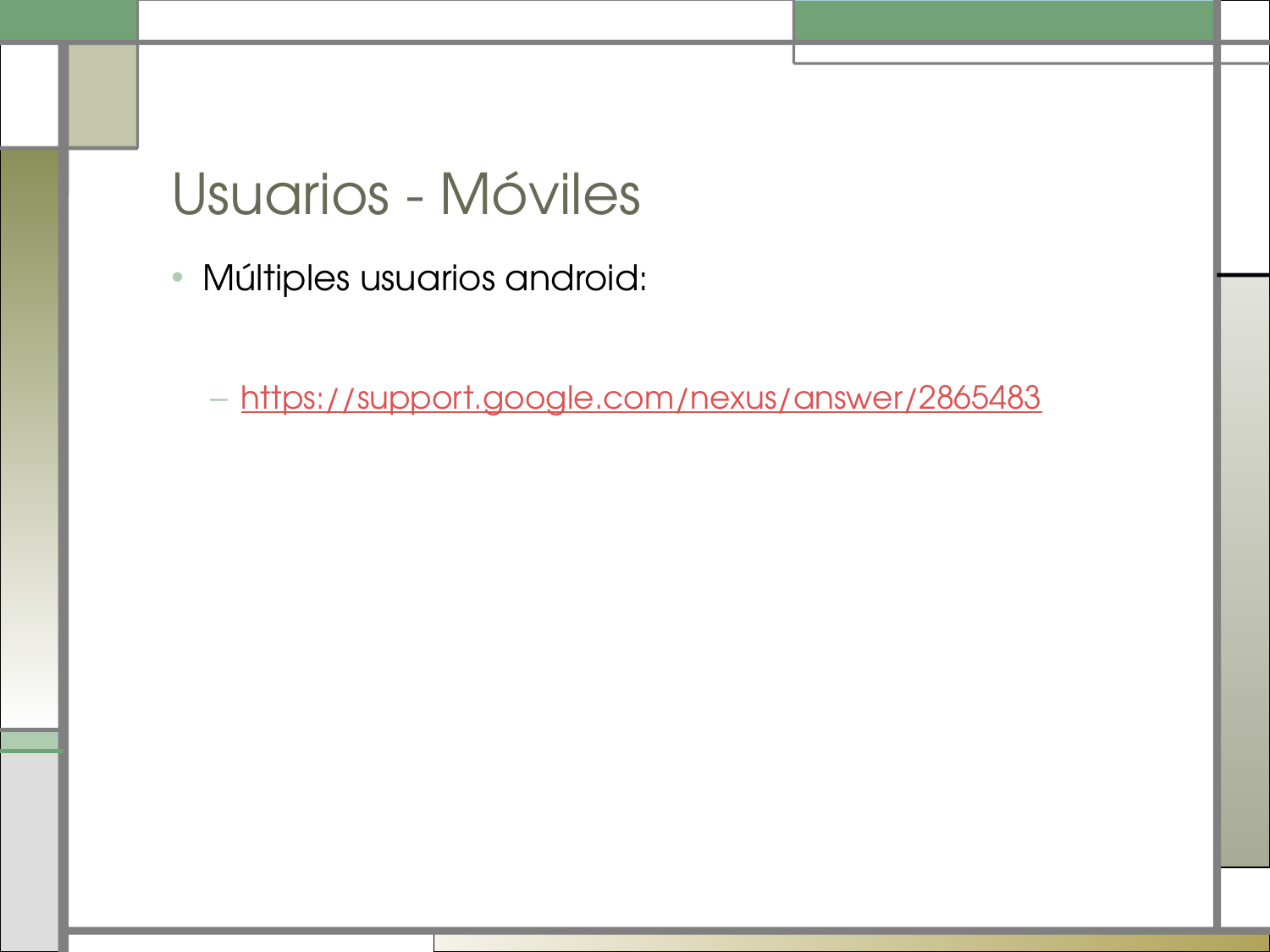

# Usuarios - Móviles
Múltiples usuarios android:

https://support.google.com/nexus/answer/2865483